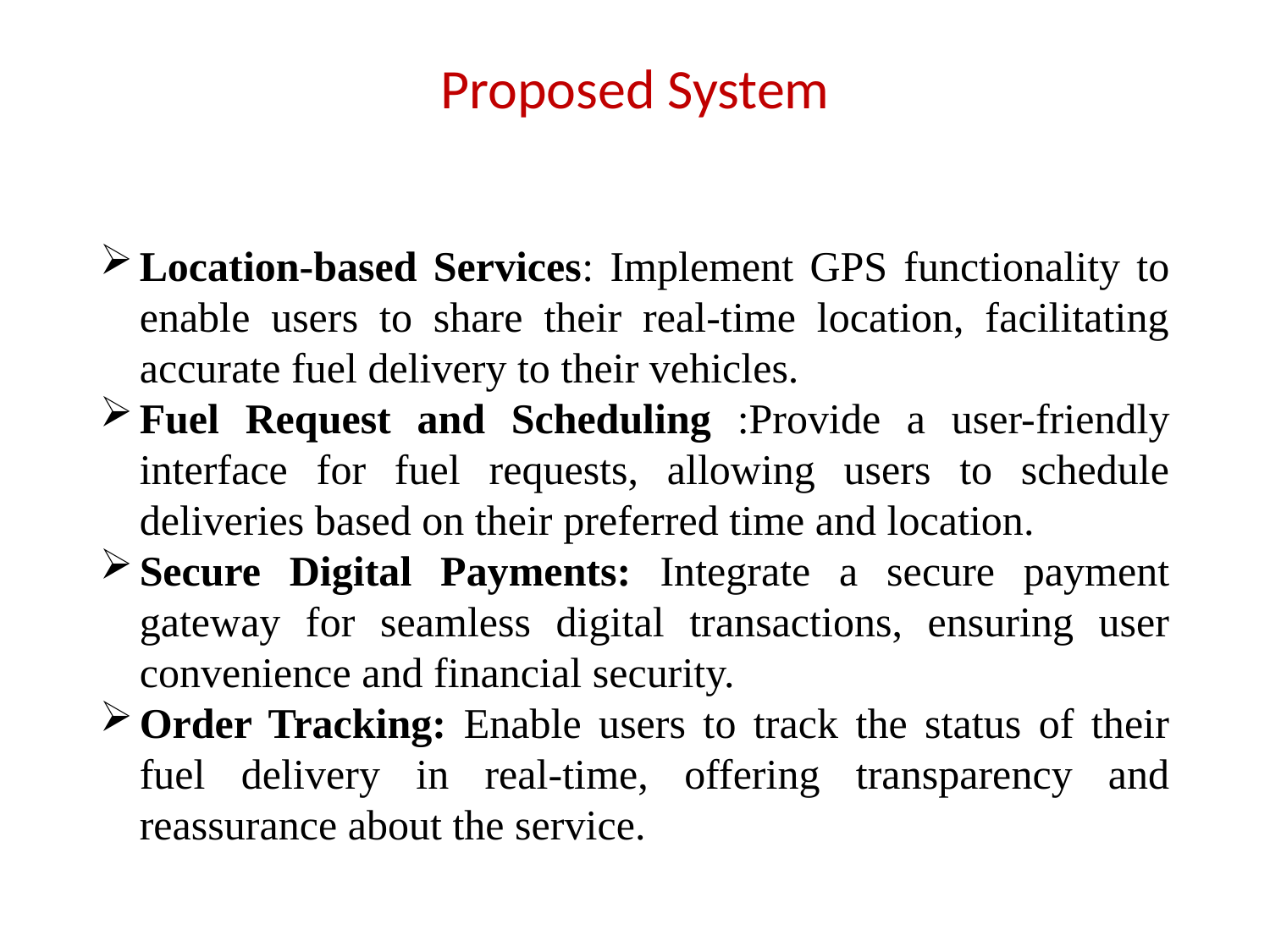

# Proposed System
Location-based Services: Implement GPS functionality to enable users to share their real-time location, facilitating accurate fuel delivery to their vehicles.
Fuel Request and Scheduling :Provide a user-friendly interface for fuel requests, allowing users to schedule deliveries based on their preferred time and location.
Secure Digital Payments: Integrate a secure payment gateway for seamless digital transactions, ensuring user convenience and financial security.
Order Tracking: Enable users to track the status of their fuel delivery in real-time, offering transparency and reassurance about the service.